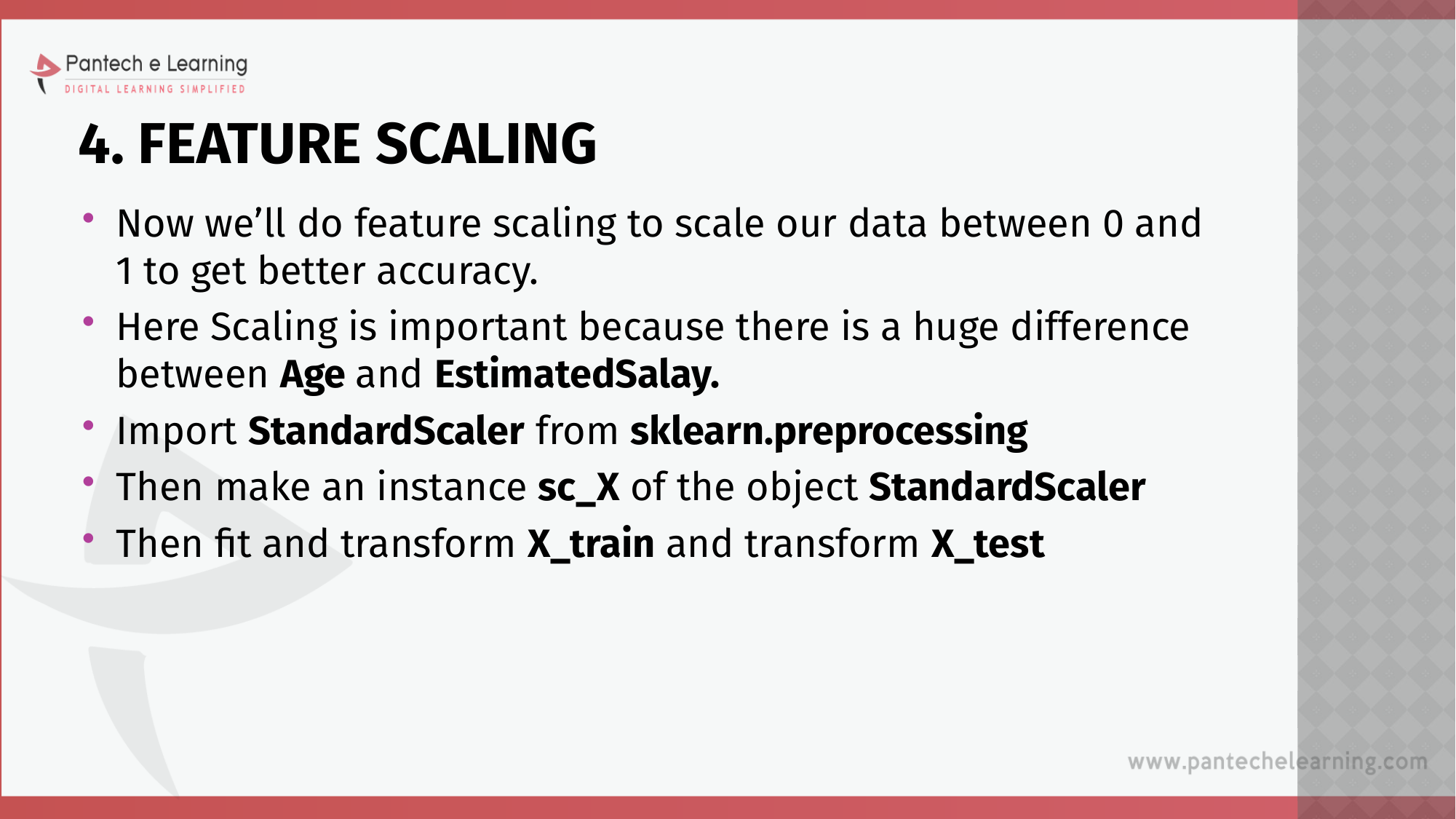

# 4. Feature Scaling
Now we’ll do feature scaling to scale our data between 0 and 1 to get better accuracy.
Here Scaling is important because there is a huge difference between Age and EstimatedSalay.
Import StandardScaler from sklearn.preprocessing
Then make an instance sc_X of the object StandardScaler
Then fit and transform X_train and transform X_test